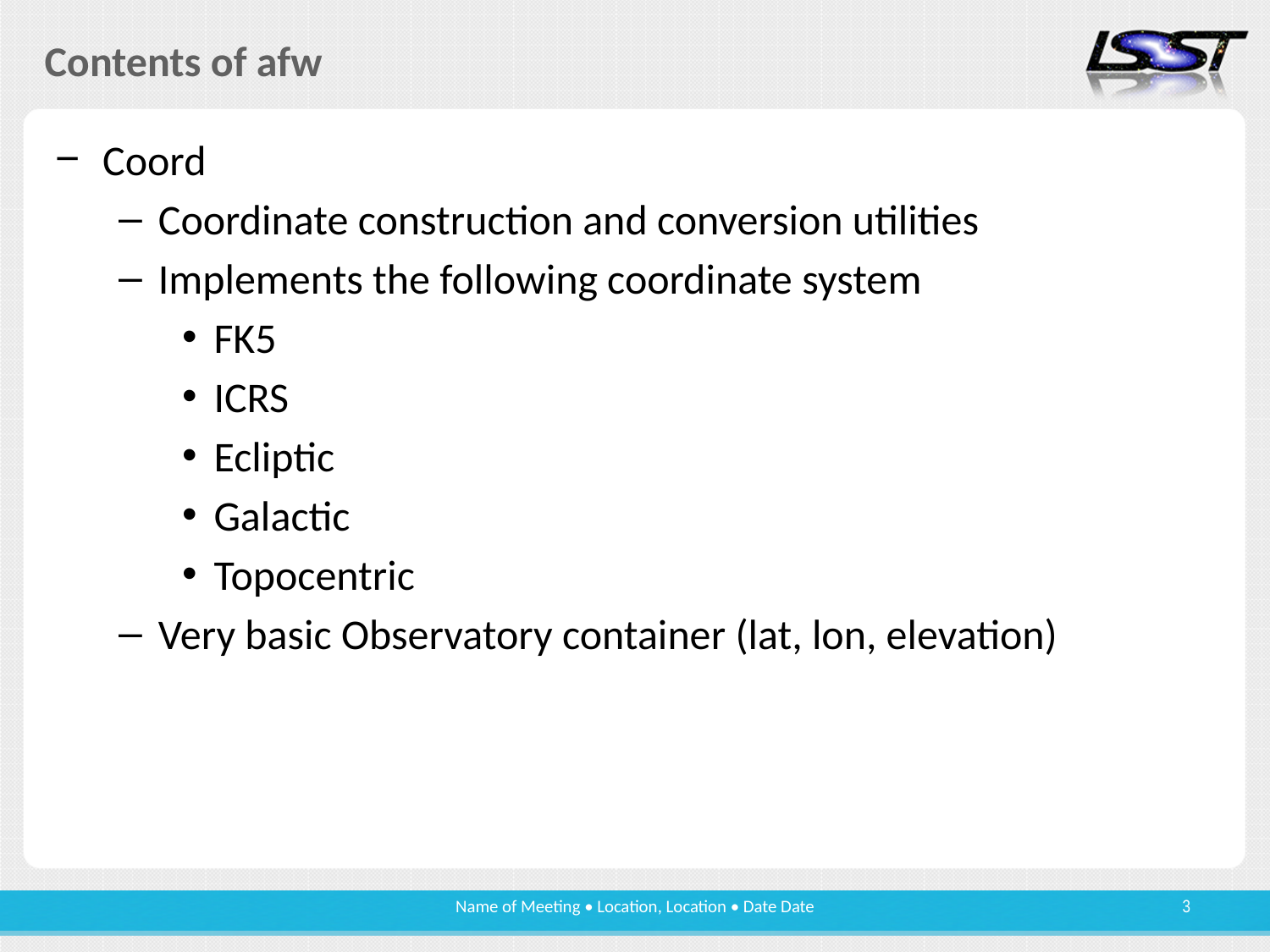

# Contents of afw
Coord
Coordinate construction and conversion utilities
Implements the following coordinate system
FK5
ICRS
Ecliptic
Galactic
Topocentric
Very basic Observatory container (lat, lon, elevation)